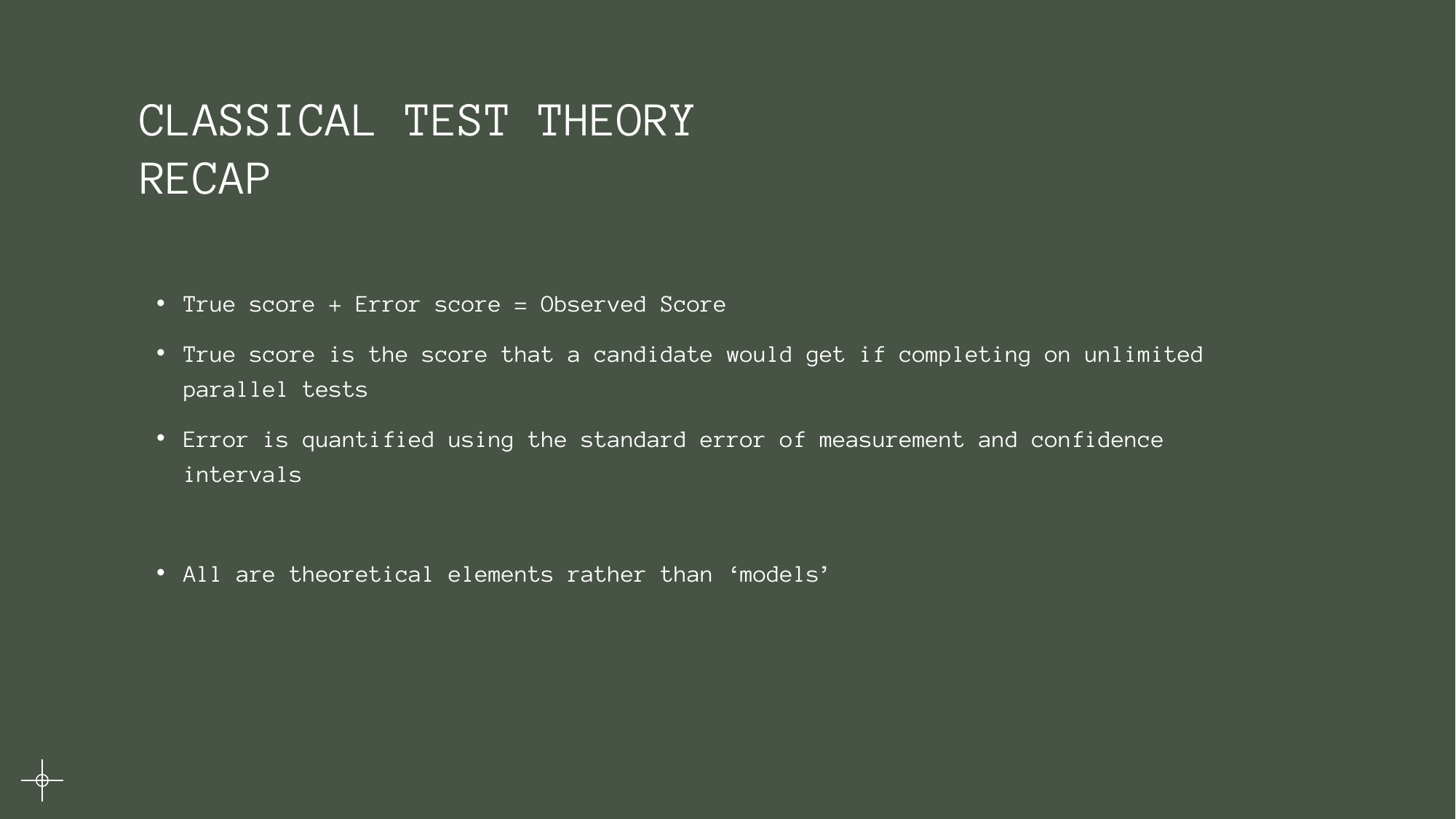

CLASSICAL TEST THEORY RECAP
True score + Error score = Observed Score
True score is the score that a candidate would get if completing on unlimited parallel tests
Error is quantified using the standard error of measurement and confidence intervals

All are theoretical elements rather than ‘models’